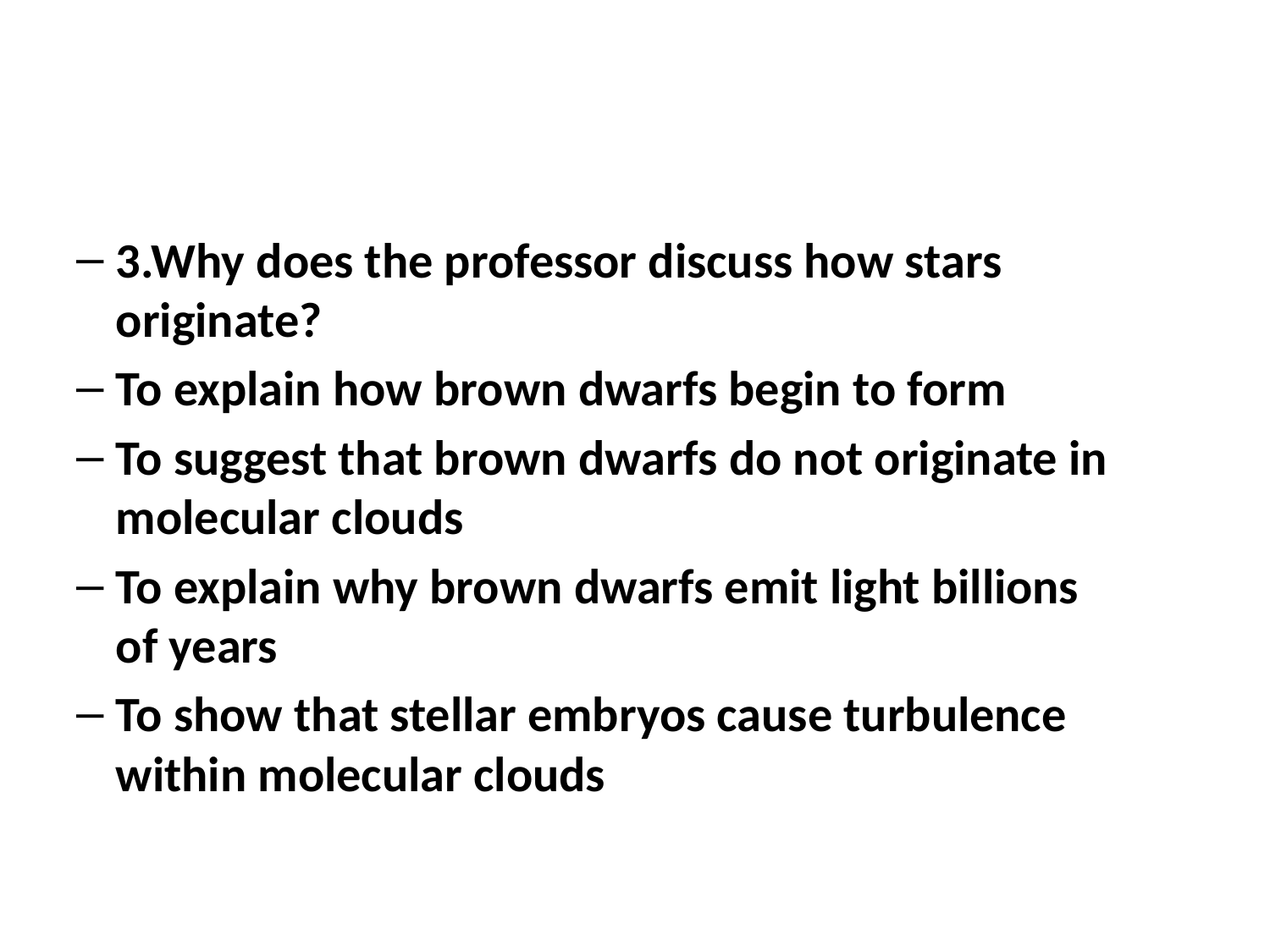

3.Why does the professor discuss how stars originate?
To explain how brown dwarfs begin to form
To suggest that brown dwarfs do not originate in molecular clouds
To explain why brown dwarfs emit light billions of years
To show that stellar embryos cause turbulence within molecular clouds